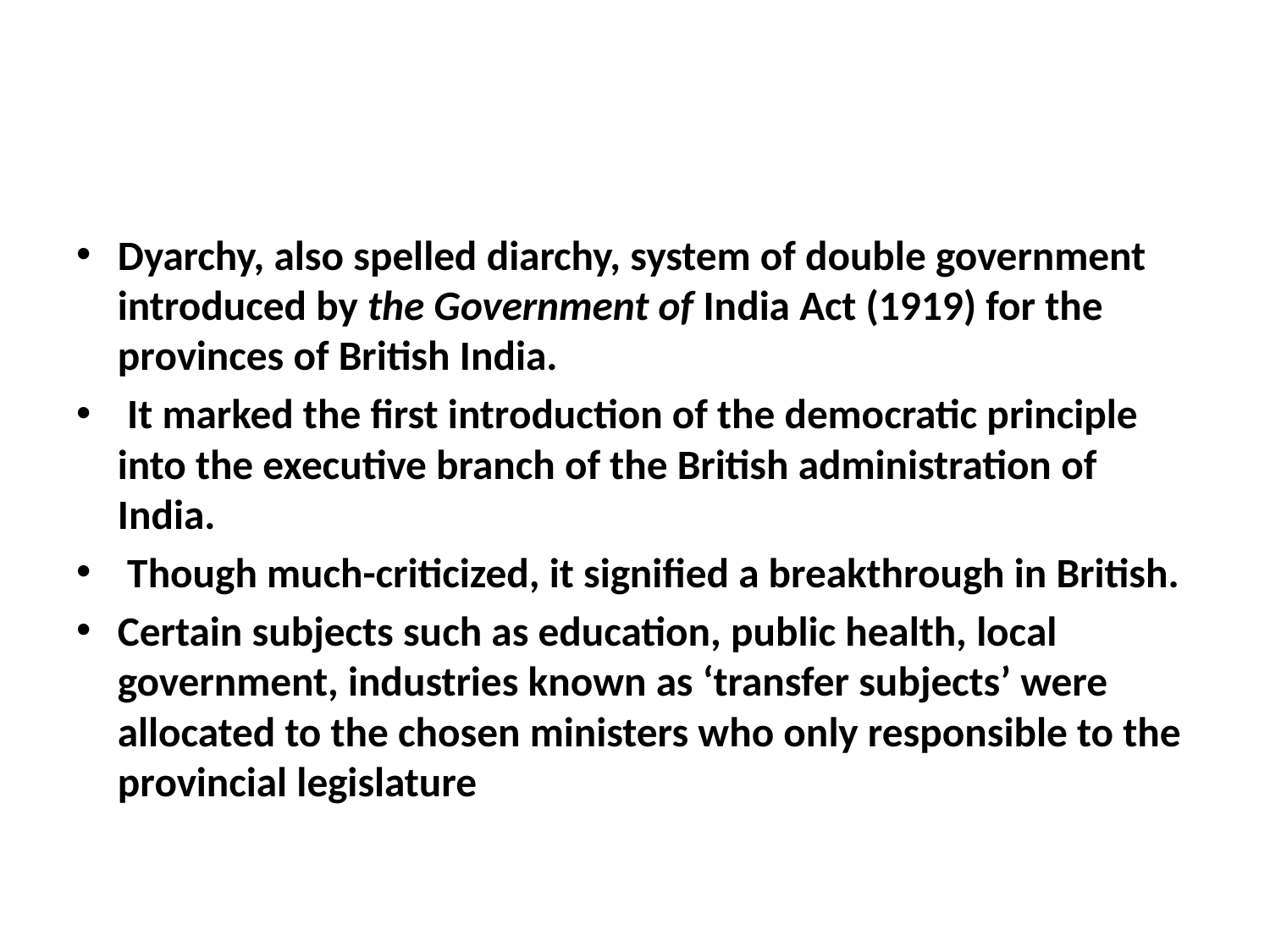

#
Dyarchy, also spelled diarchy, system of double government introduced by the Government of India Act (1919) for the provinces of British India.
 It marked the first introduction of the democratic principle into the executive branch of the British administration of India.
 Though much-criticized, it signified a breakthrough in British.
Certain subjects such as education, public health, local government, industries known as ‘transfer subjects’ were allocated to the chosen ministers who only responsible to the provincial legislature